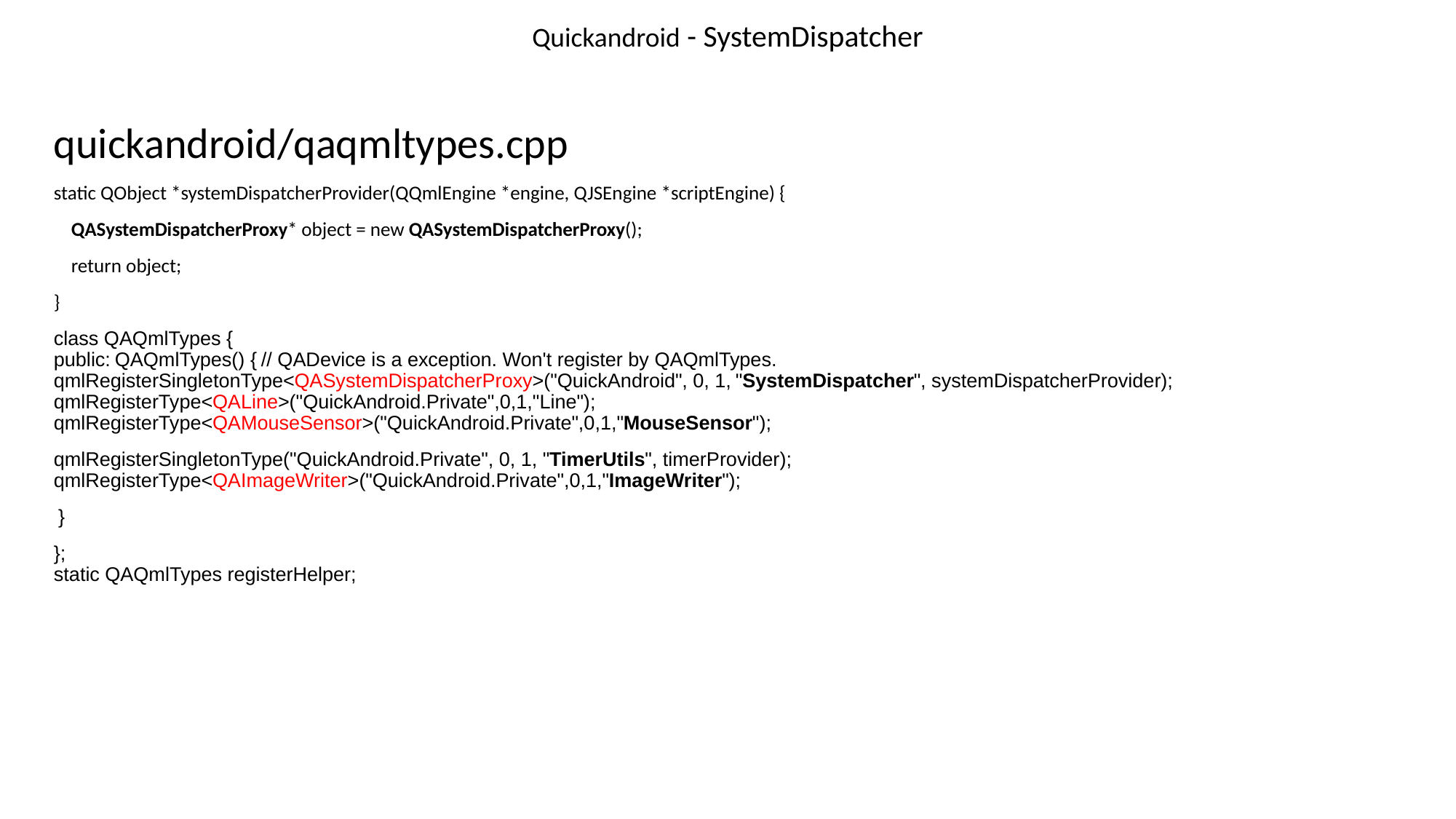

# Quickandroid - SystemDispatcher
quickandroid/qaqmltypes.cpp
static QObject *systemDispatcherProvider(QQmlEngine *engine, QJSEngine *scriptEngine) {
    QASystemDispatcherProxy* object = new QASystemDispatcherProxy();
    return object;
}
class QAQmlTypes {
public: QAQmlTypes() { // QADevice is a exception. Won't register by QAQmlTypes.
qmlRegisterSingletonType<QASystemDispatcherProxy>("QuickAndroid", 0, 1, "SystemDispatcher", systemDispatcherProvider); qmlRegisterType<QALine>("QuickAndroid.Private",0,1,"Line"); qmlRegisterType<QAMouseSensor>("QuickAndroid.Private",0,1,"MouseSensor");
qmlRegisterSingletonType("QuickAndroid.Private", 0, 1, "TimerUtils", timerProvider); qmlRegisterType<QAImageWriter>("QuickAndroid.Private",0,1,"ImageWriter");
 }
};
static QAQmlTypes registerHelper;